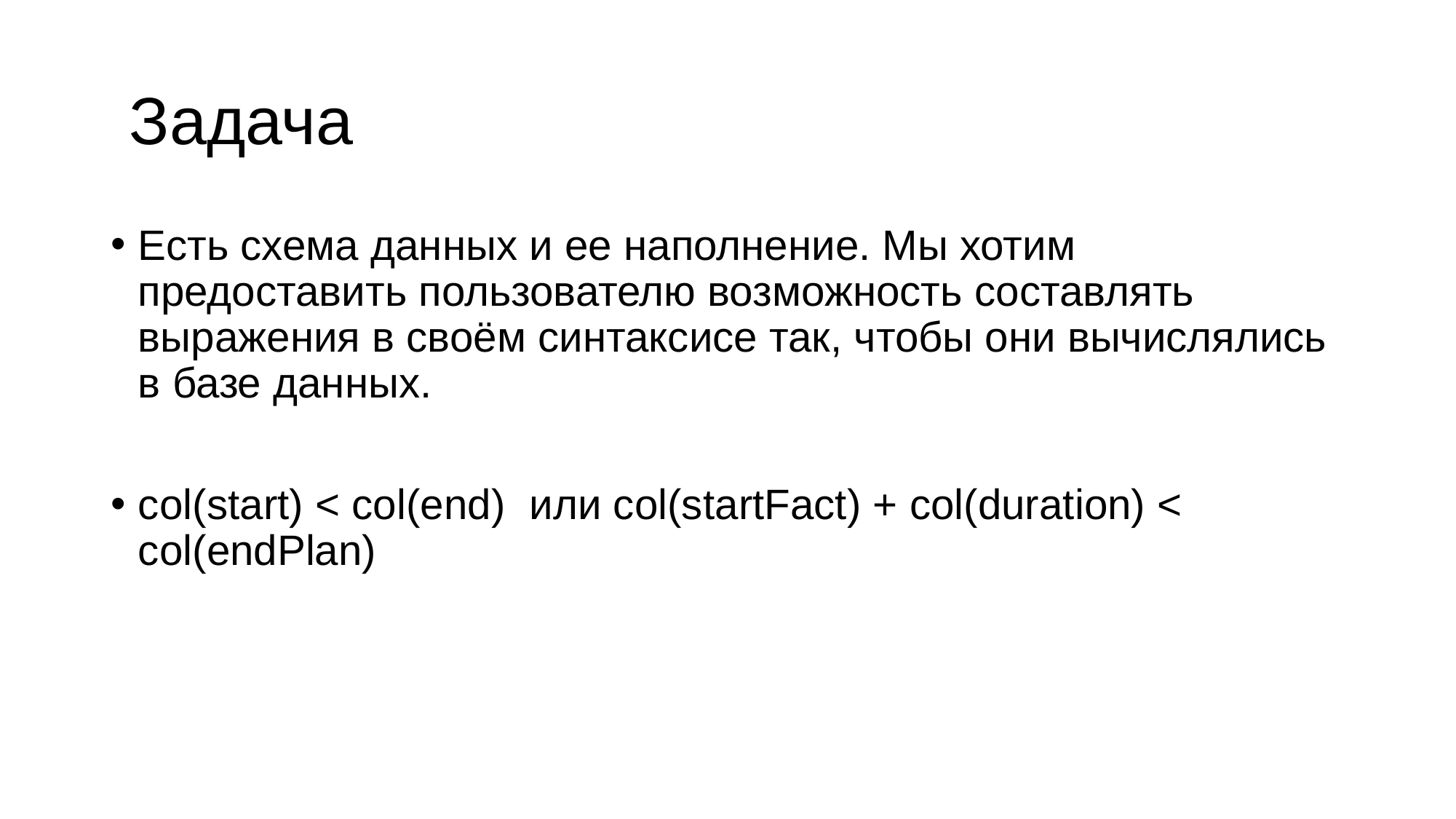

# Задача
Есть схема данных и ее наполнение. Мы хотим предоставить пользователю возможность составлять выражения в своём синтаксисе так, чтобы они вычислялись в базе данных.

col(start) < col(end)  или col(startFact) + col(duration) < col(endPlan)